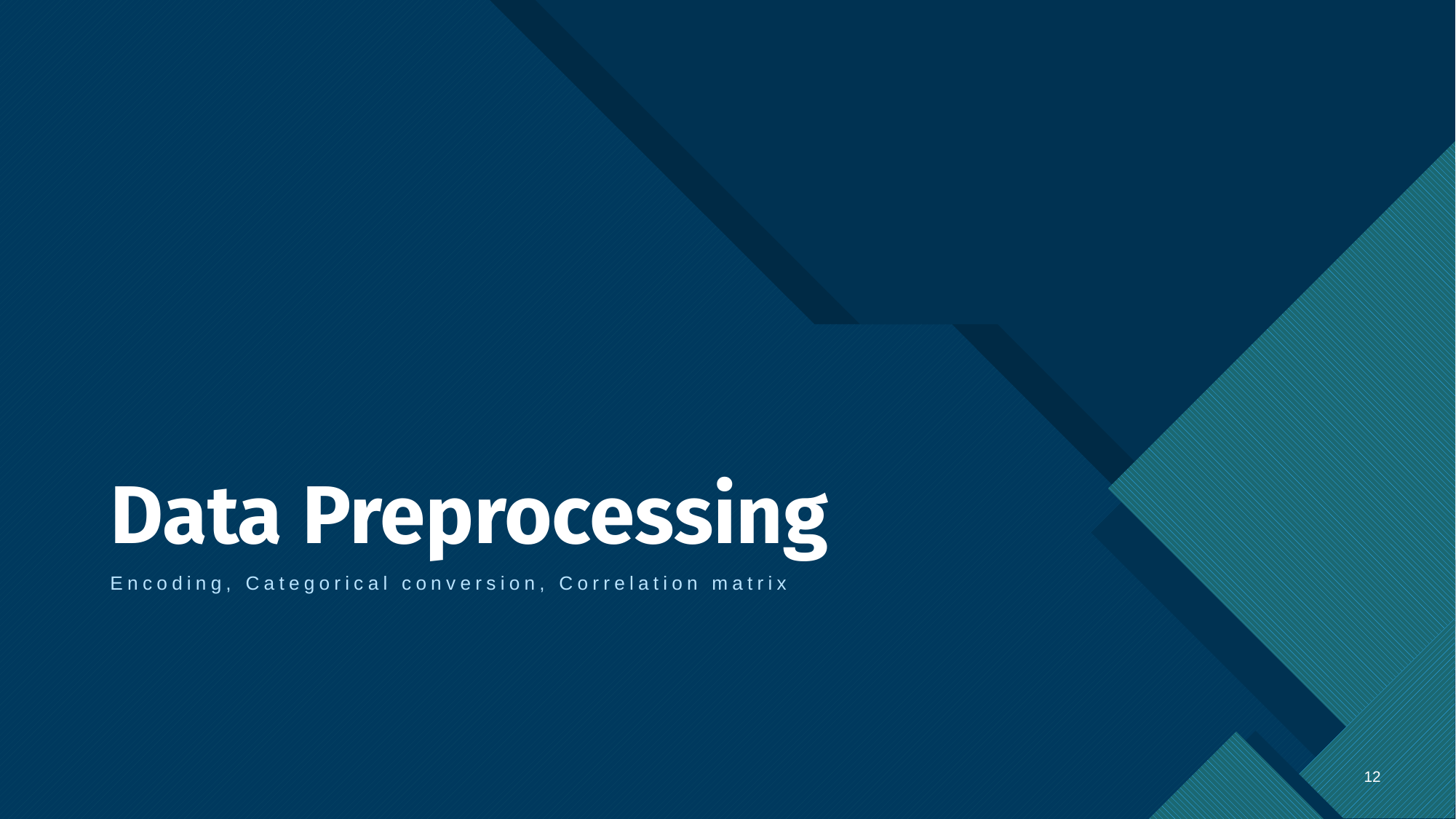

# Data Preprocessing
Encoding, Categorical conversion, Correlation matrix
12